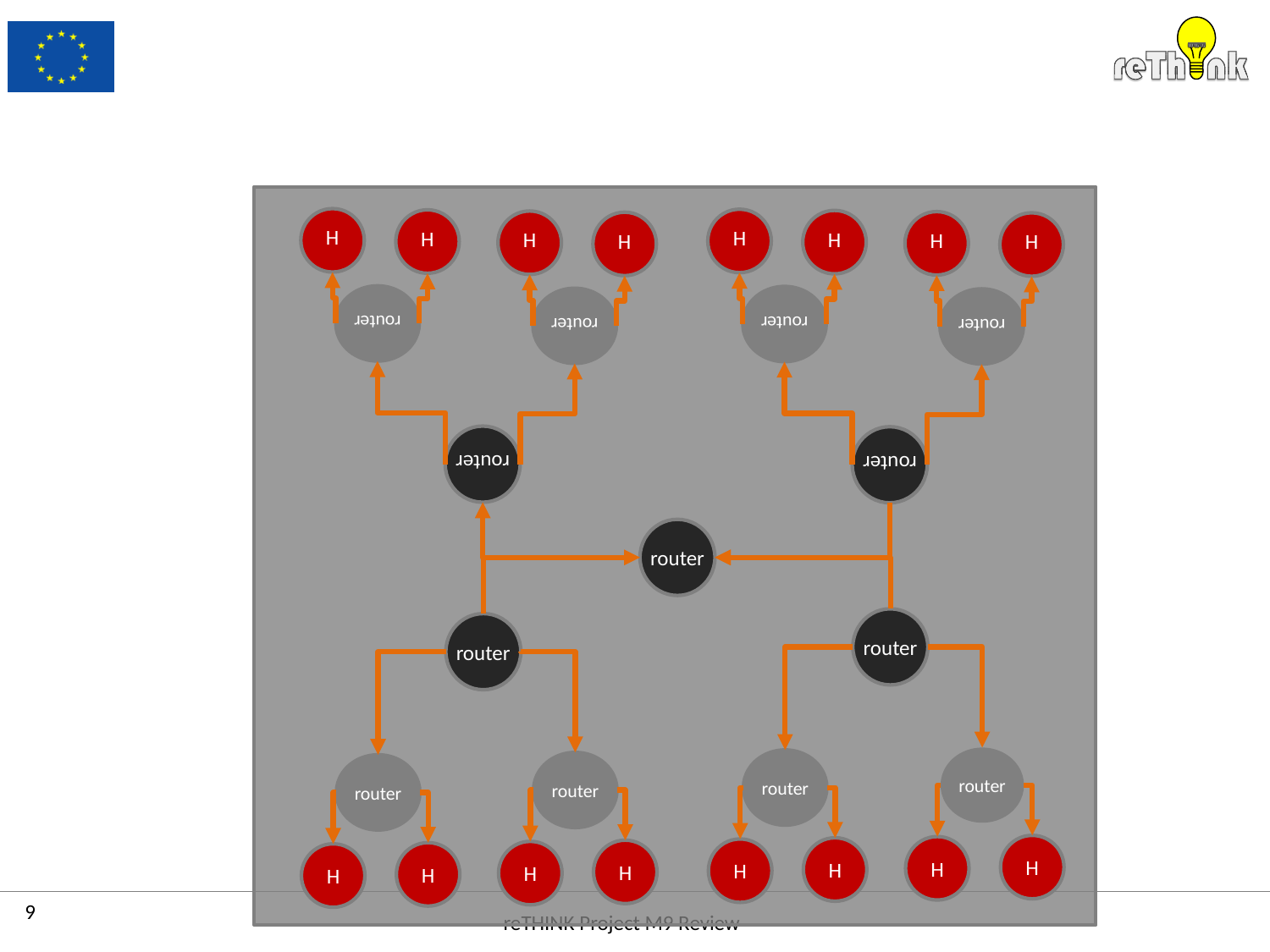

#

router
router
router
H
H
H
H
router
router
router
H
H
H
H
router
router
router
router
router
router
router
H
H
H
H
H
H
H
H
reTHINK Project M9 Review